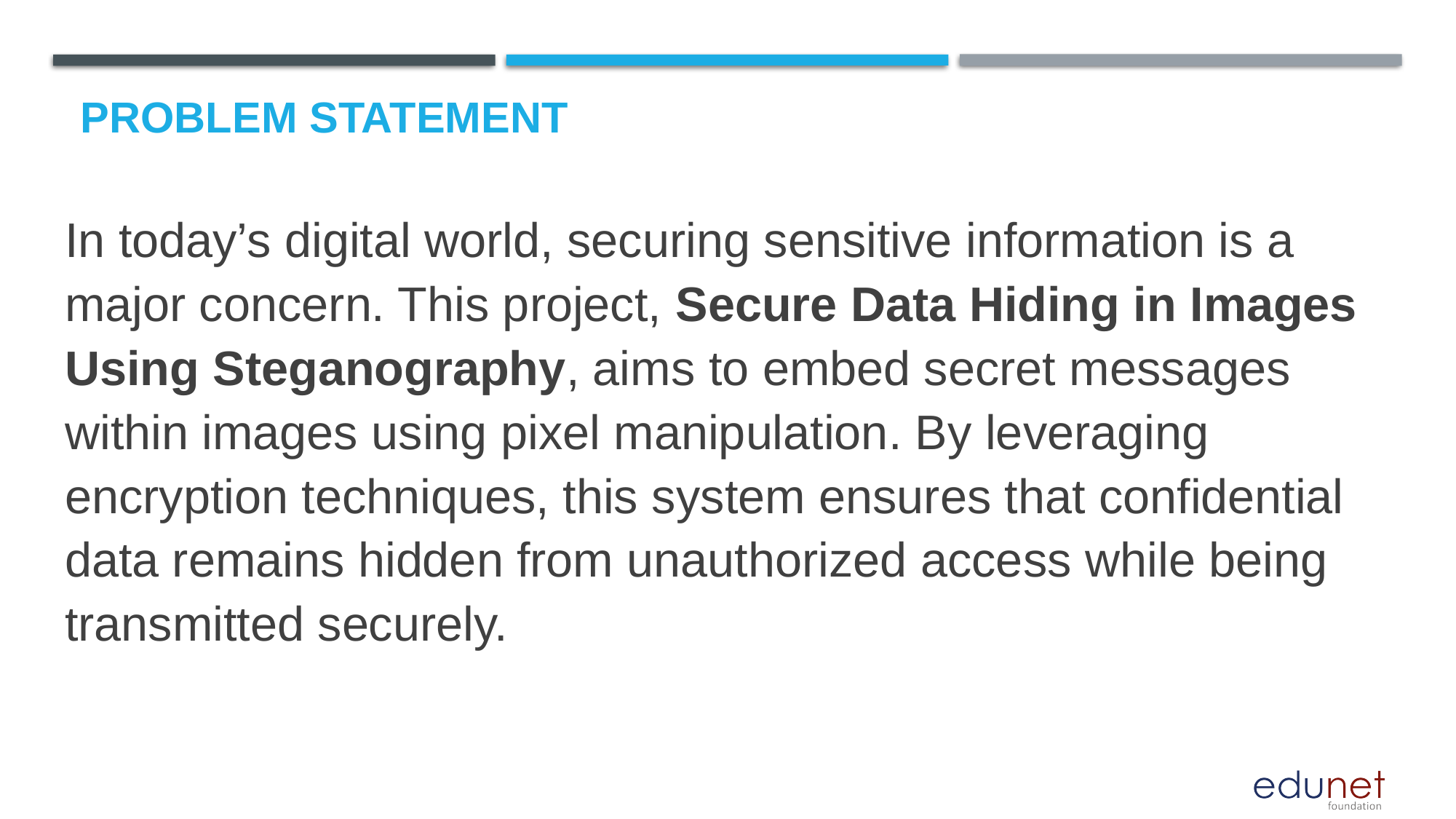

# Problem Statement
In today’s digital world, securing sensitive information is a major concern. This project, Secure Data Hiding in Images Using Steganography, aims to embed secret messages within images using pixel manipulation. By leveraging encryption techniques, this system ensures that confidential data remains hidden from unauthorized access while being transmitted securely.